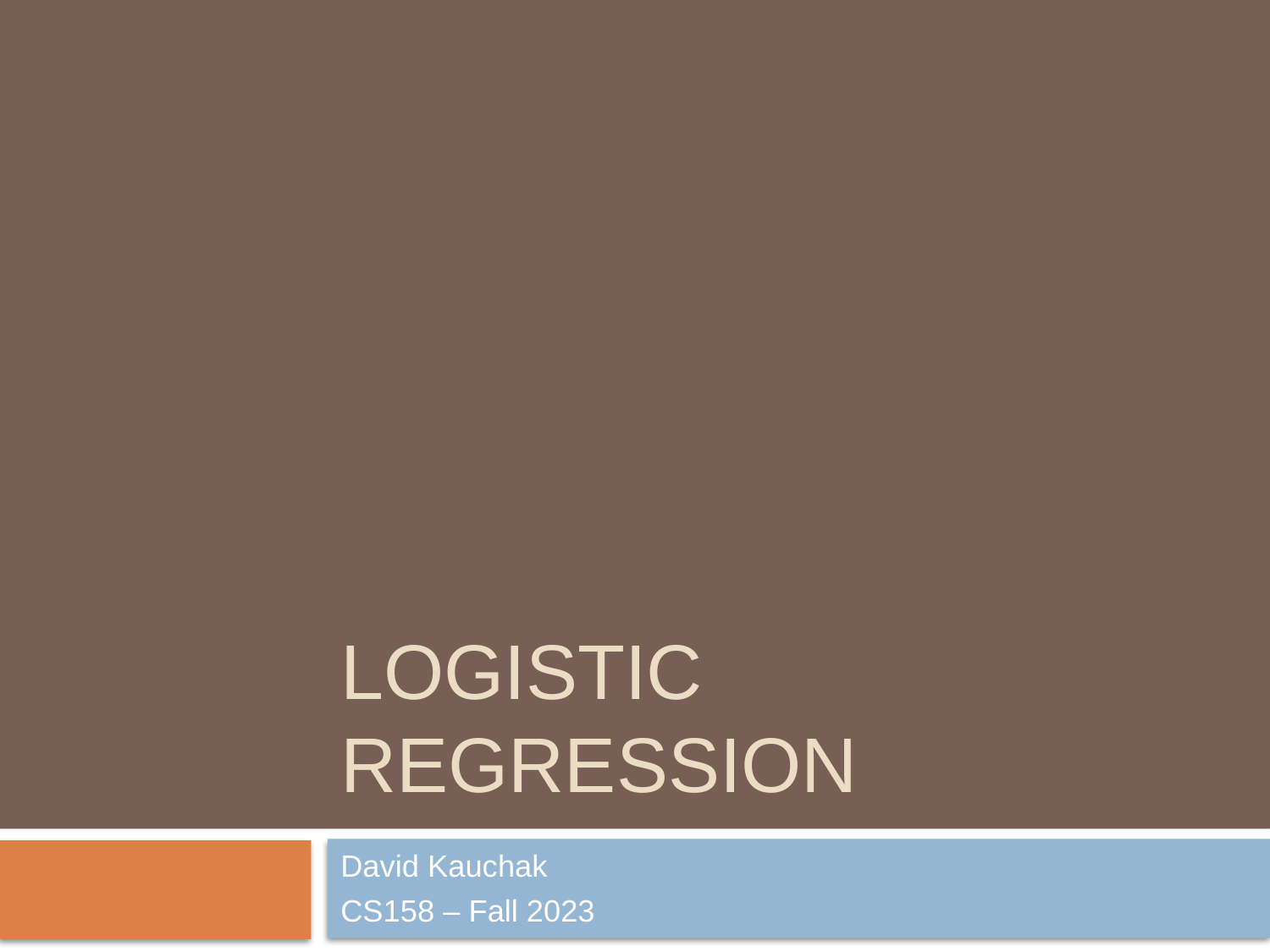

# Logistic regression
David Kauchak
CS158 – Fall 2023